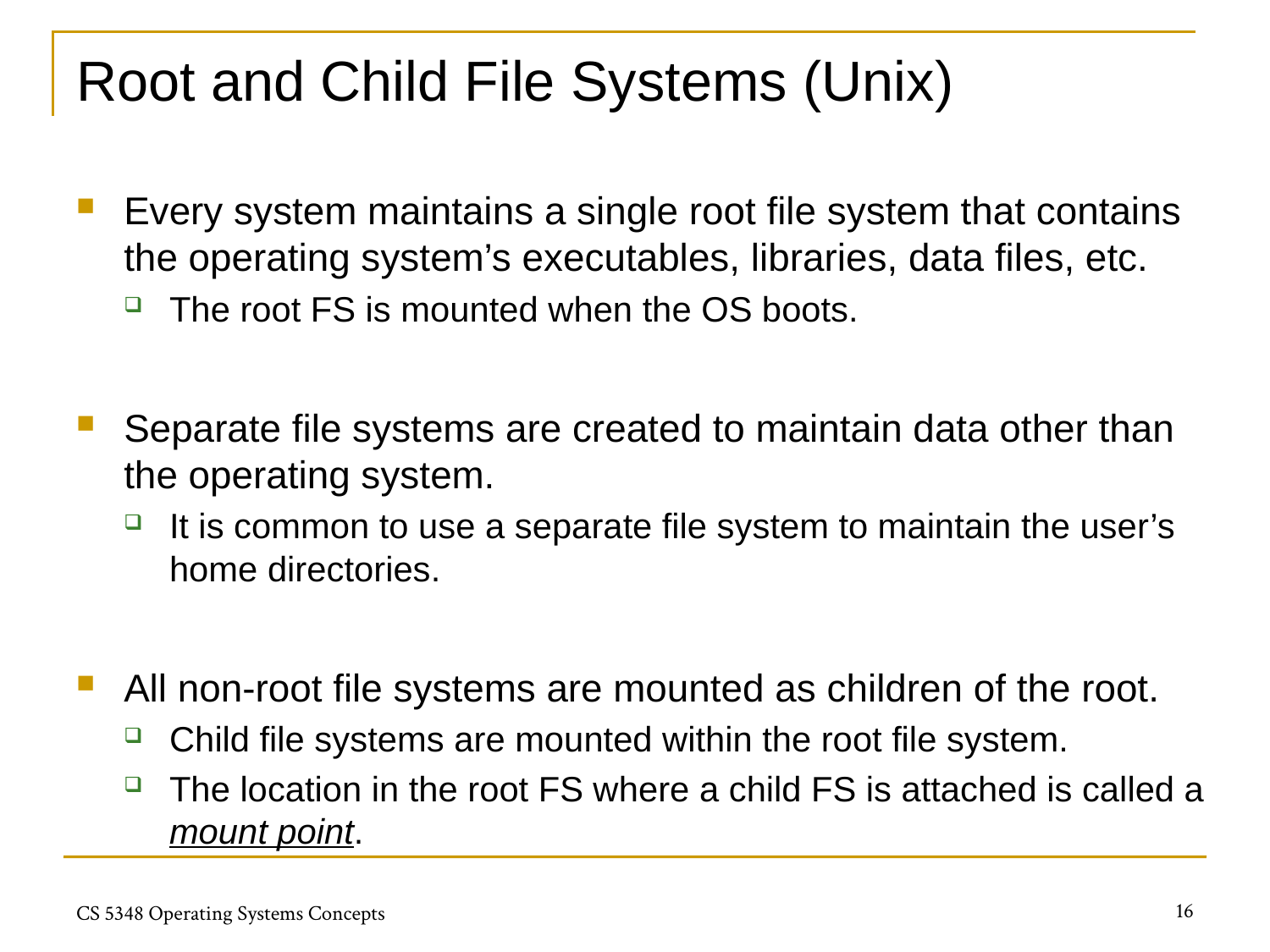

# Root and Child File Systems (Unix)
Every system maintains a single root file system that contains the operating system’s executables, libraries, data files, etc.
The root FS is mounted when the OS boots.

Separate file systems are created to maintain data other than the operating system.
It is common to use a separate file system to maintain the user’s home directories.

All non-root file systems are mounted as children of the root.
Child file systems are mounted within the root file system.
The location in the root FS where a child FS is attached is called a mount point.
16
CS 5348 Operating Systems Concepts